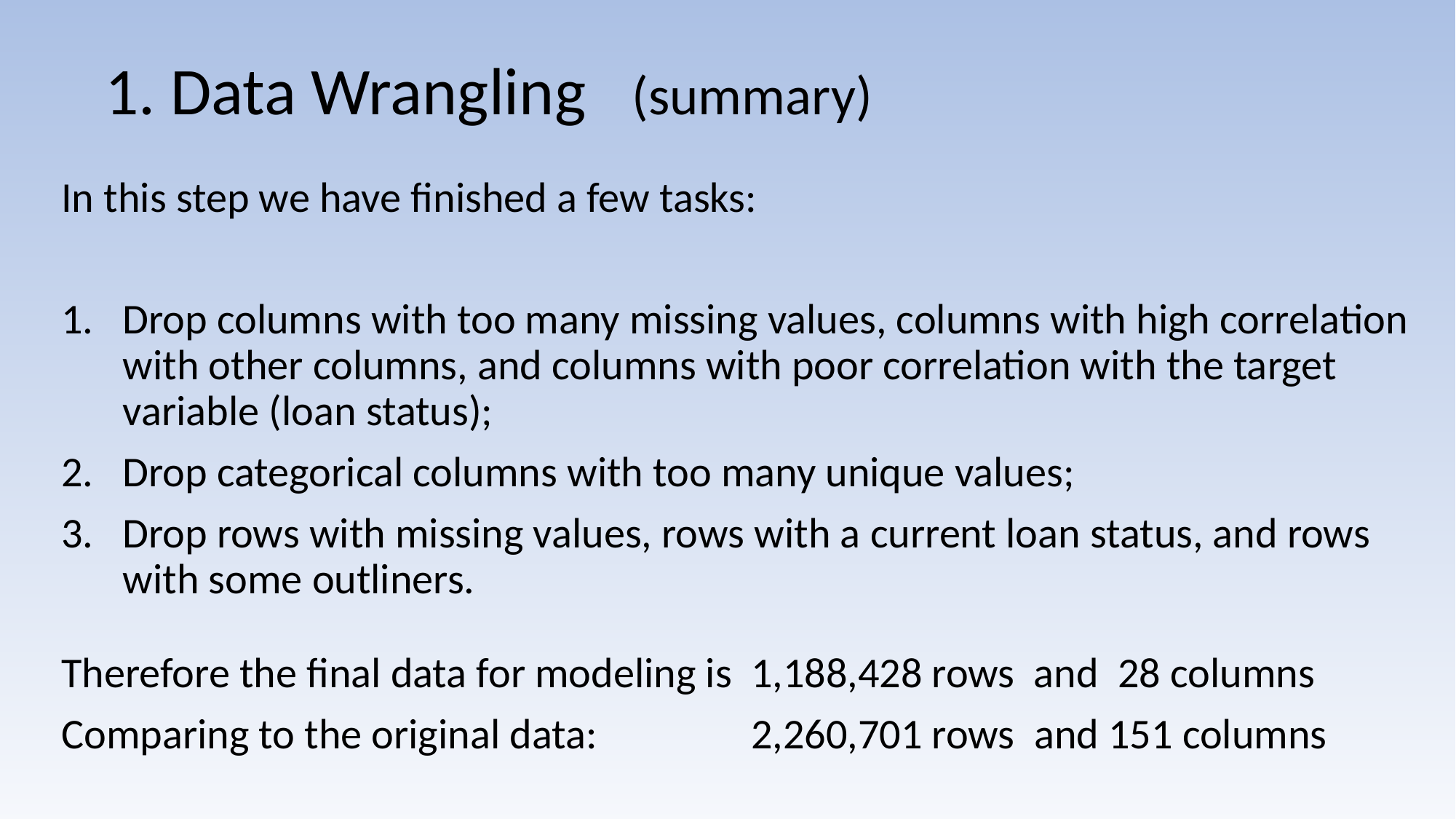

# 1. Data Wrangling   (summary)
In this step we have finished a few tasks:

Drop columns with too many missing values, columns with high correlation with other columns, and columns with poor correlation with the target variable (loan status);
Drop categorical columns with too many unique values;
Drop rows with missing values, rows with a current loan status, and rows with some outliners.

Therefore the final data for modeling is  1,188,428 rows  and  28 columns
Comparing to the original data:                2,260,701 rows  and 151 columns